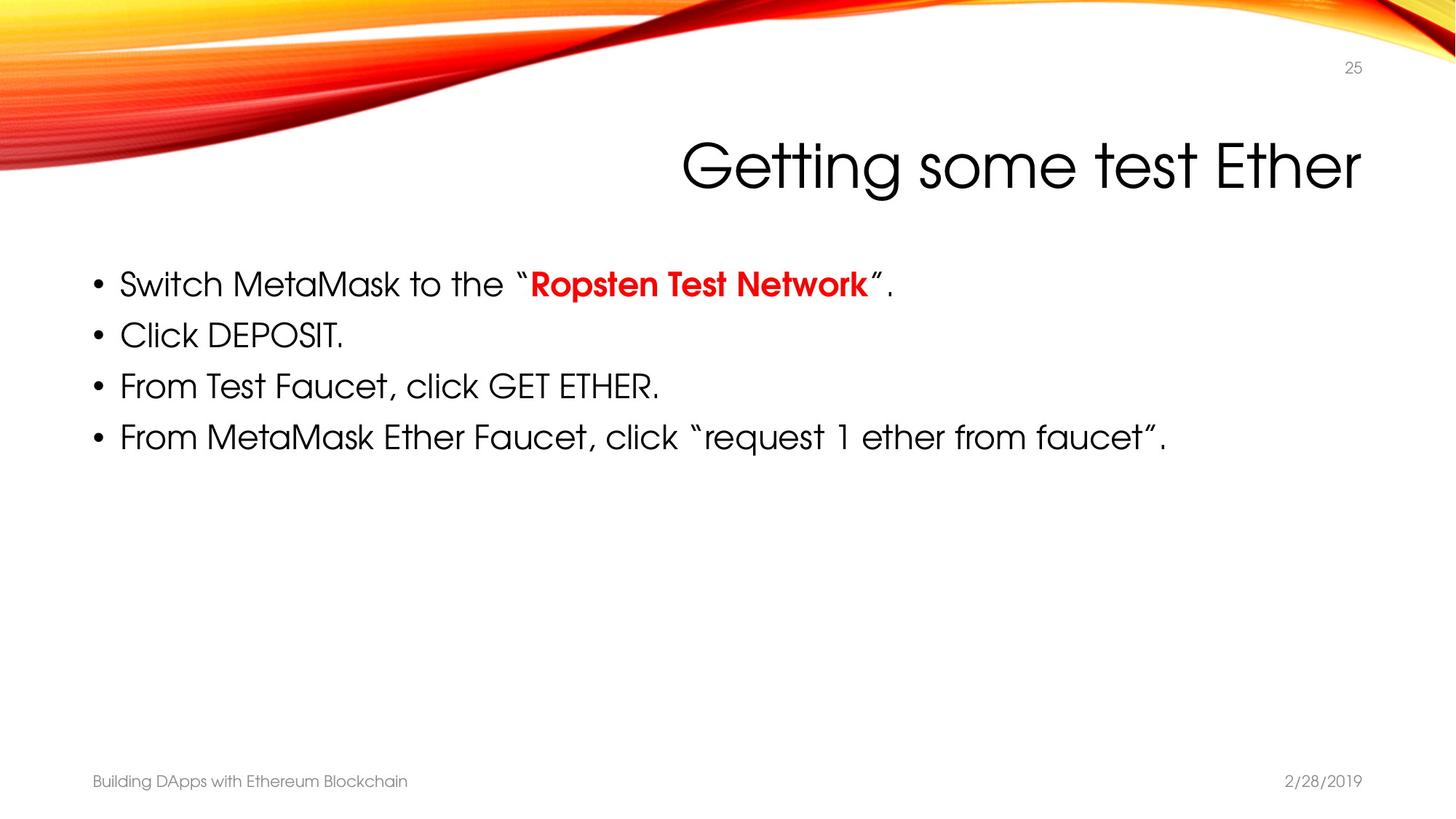

25
# Getting some test Ether
Switch MetaMask to the “Ropsten Test Network”.
Click DEPOSIT.
From Test Faucet, click GET ETHER.
From MetaMask Ether Faucet, click “request 1 ether from faucet”.

Building DApps with Ethereum Blockchain
2/28/2019